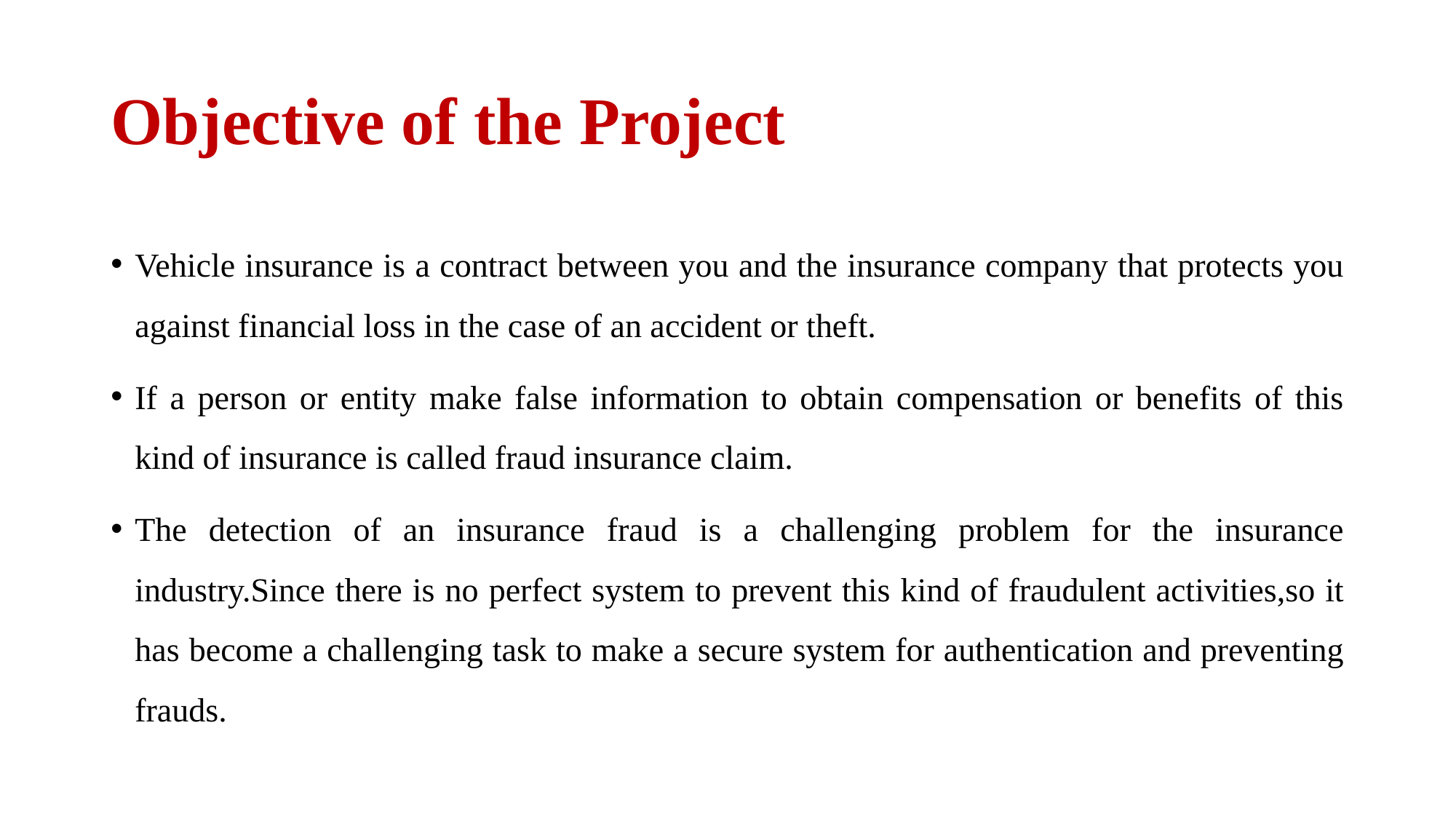

# Objective of the Project
Vehicle insurance is a contract between you and the insurance company that protects you against financial loss in the case of an accident or theft.
If a person or entity make false information to obtain compensation or benefits of this kind of insurance is called fraud insurance claim.
The detection of an insurance fraud is a challenging problem for the insurance industry.Since there is no perfect system to prevent this kind of fraudulent activities,so it has become a challenging task to make a secure system for authentication and preventing frauds.